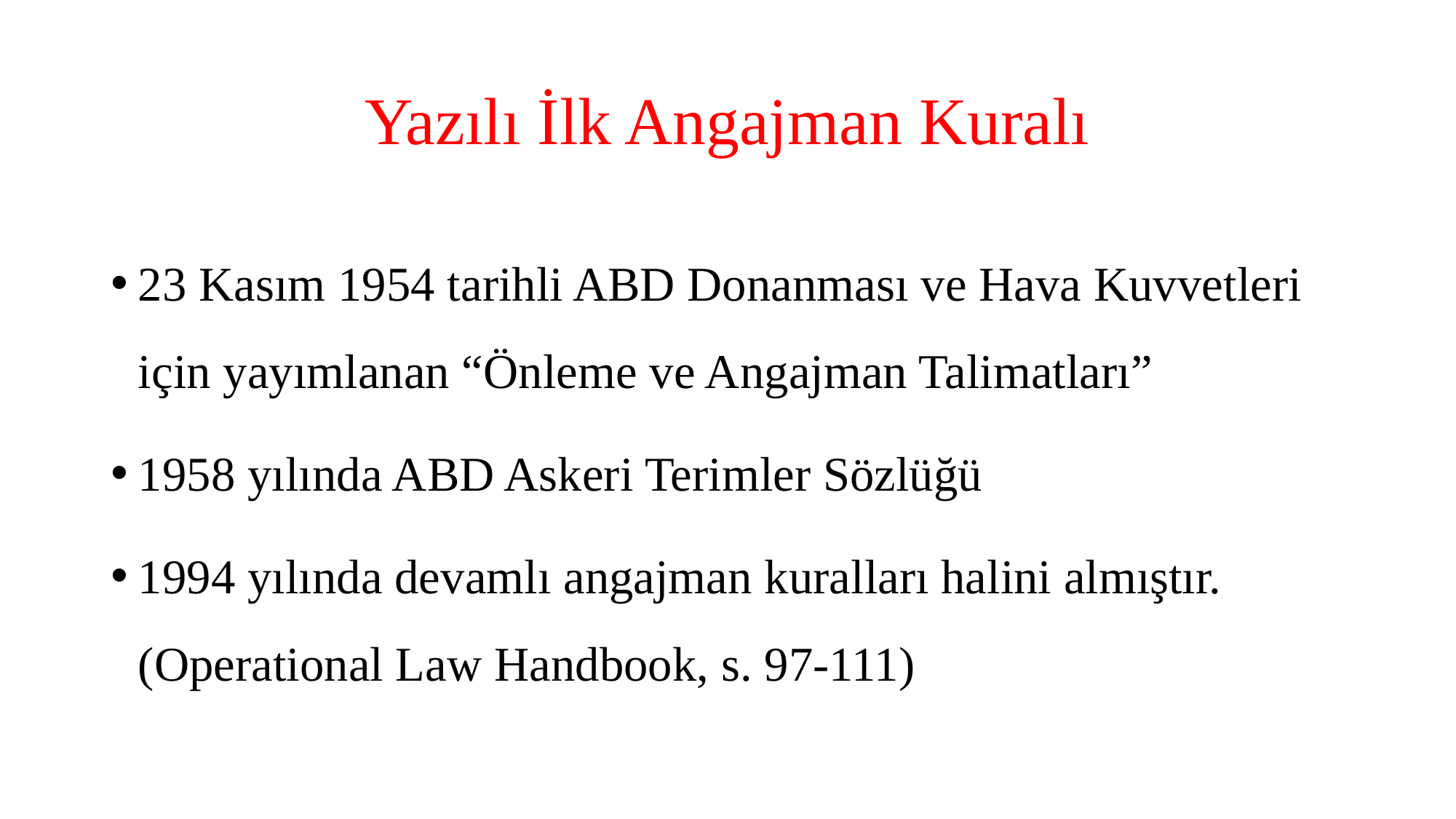

# Yazılı İlk Angajman Kuralı
23 Kasım 1954 tarihli ABD Donanması ve Hava Kuvvetleri için yayımlanan “Önleme ve Angajman Talimatları”
1958 yılında ABD Askeri Terimler Sözlüğü
1994 yılında devamlı angajman kuralları halini almıştır. (Operational Law Handbook, s. 97-111)